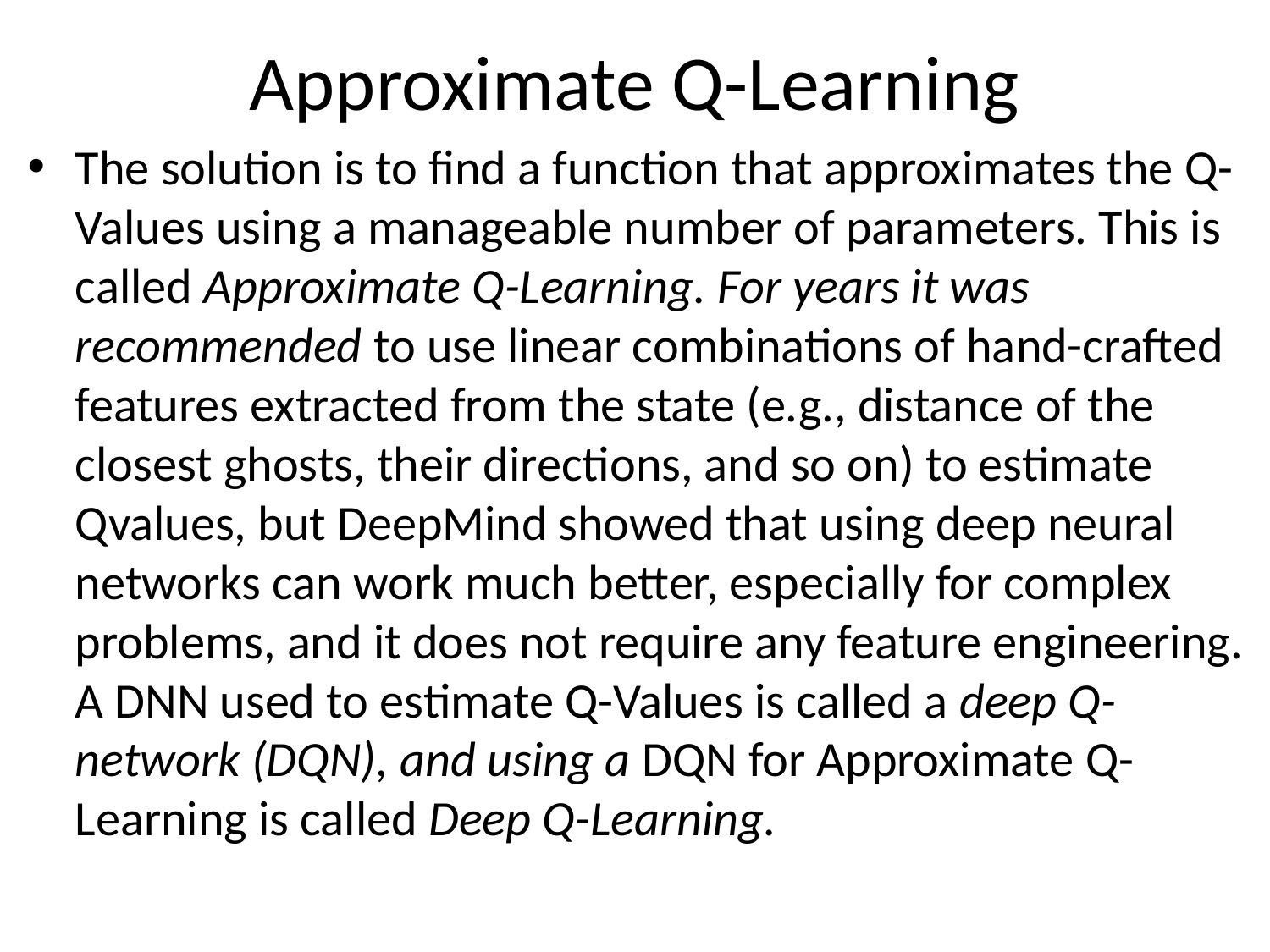

# Approximate Q-Learning
The solution is to find a function that approximates the Q-Values using a manageable number of parameters. This is called Approximate Q-Learning. For years it was recommended to use linear combinations of hand-crafted features extracted from the state (e.g., distance of the closest ghosts, their directions, and so on) to estimate Qvalues, but DeepMind showed that using deep neural networks can work much better, especially for complex problems, and it does not require any feature engineering. A DNN used to estimate Q-Values is called a deep Q-network (DQN), and using a DQN for Approximate Q-Learning is called Deep Q-Learning.